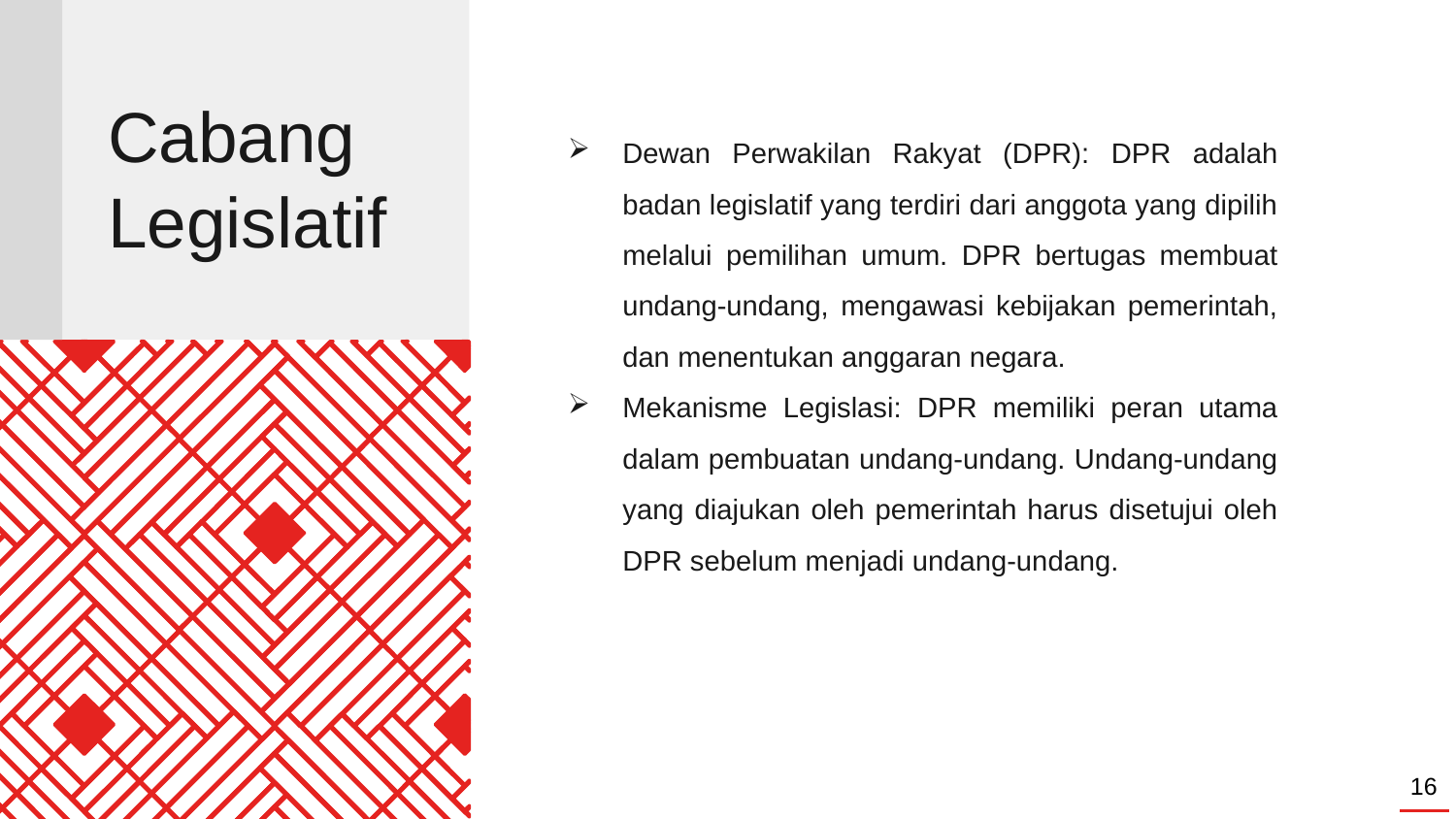

# Cabang Legislatif
Dewan Perwakilan Rakyat (DPR): DPR adalah badan legislatif yang terdiri dari anggota yang dipilih melalui pemilihan umum. DPR bertugas membuat undang-undang, mengawasi kebijakan pemerintah, dan menentukan anggaran negara.
Mekanisme Legislasi: DPR memiliki peran utama dalam pembuatan undang-undang. Undang-undang yang diajukan oleh pemerintah harus disetujui oleh DPR sebelum menjadi undang-undang.

16